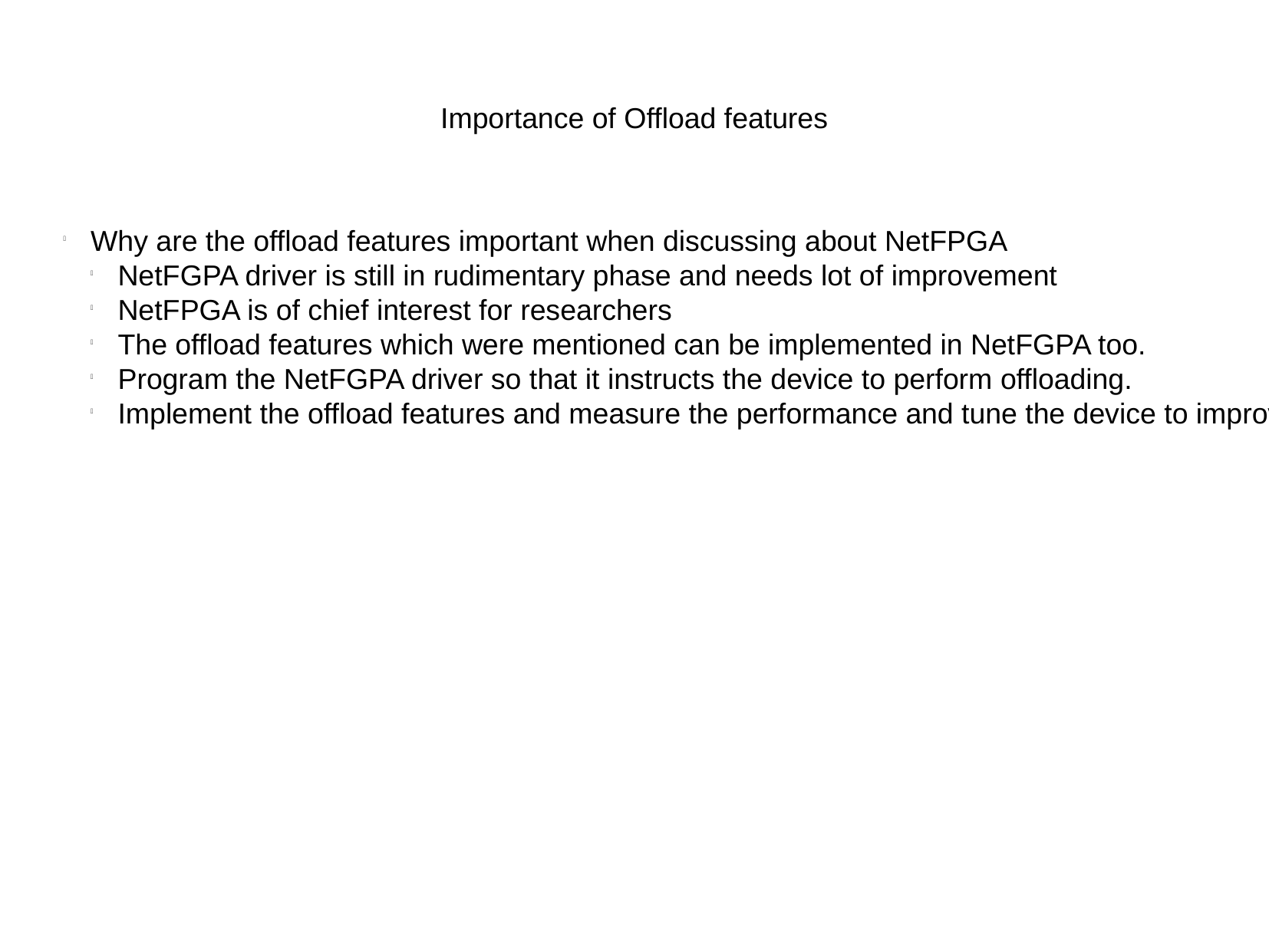

Importance of Offload features
Why are the offload features important when discussing about NetFPGA
NetFGPA driver is still in rudimentary phase and needs lot of improvement
NetFPGA is of chief interest for researchers
The offload features which were mentioned can be implemented in NetFGPA too.
Program the NetFGPA driver so that it instructs the device to perform offloading.
Implement the offload features and measure the performance and tune the device to improve efficiency. Cannot be done with INTEL